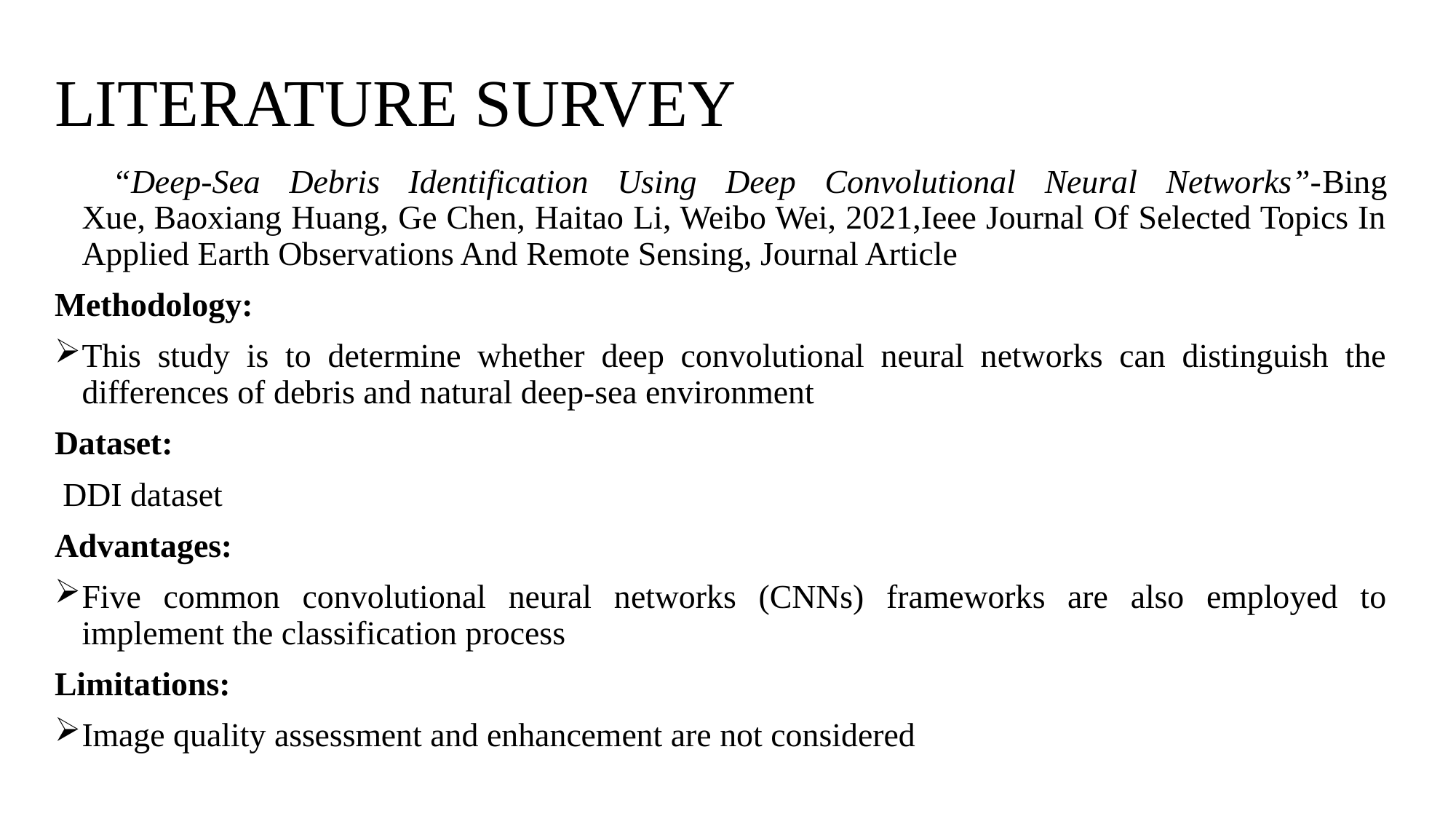

# LITERATURE SURVEY
  “Deep-Sea Debris Identification Using Deep Convolutional Neural Networks”-Bing Xue, Baoxiang Huang, Ge Chen, Haitao Li, Weibo Wei, 2021,Ieee Journal Of Selected Topics In Applied Earth Observations And Remote Sensing, Journal Article
Methodology:
This study is to determine whether deep convolutional neural networks can distinguish the differences of debris and natural deep-sea environment
Dataset:
 DDI dataset
Advantages:
Five common convolutional neural networks (CNNs) frameworks are also employed to implement the classification process
Limitations:
Image quality assessment and enhancement are not considered